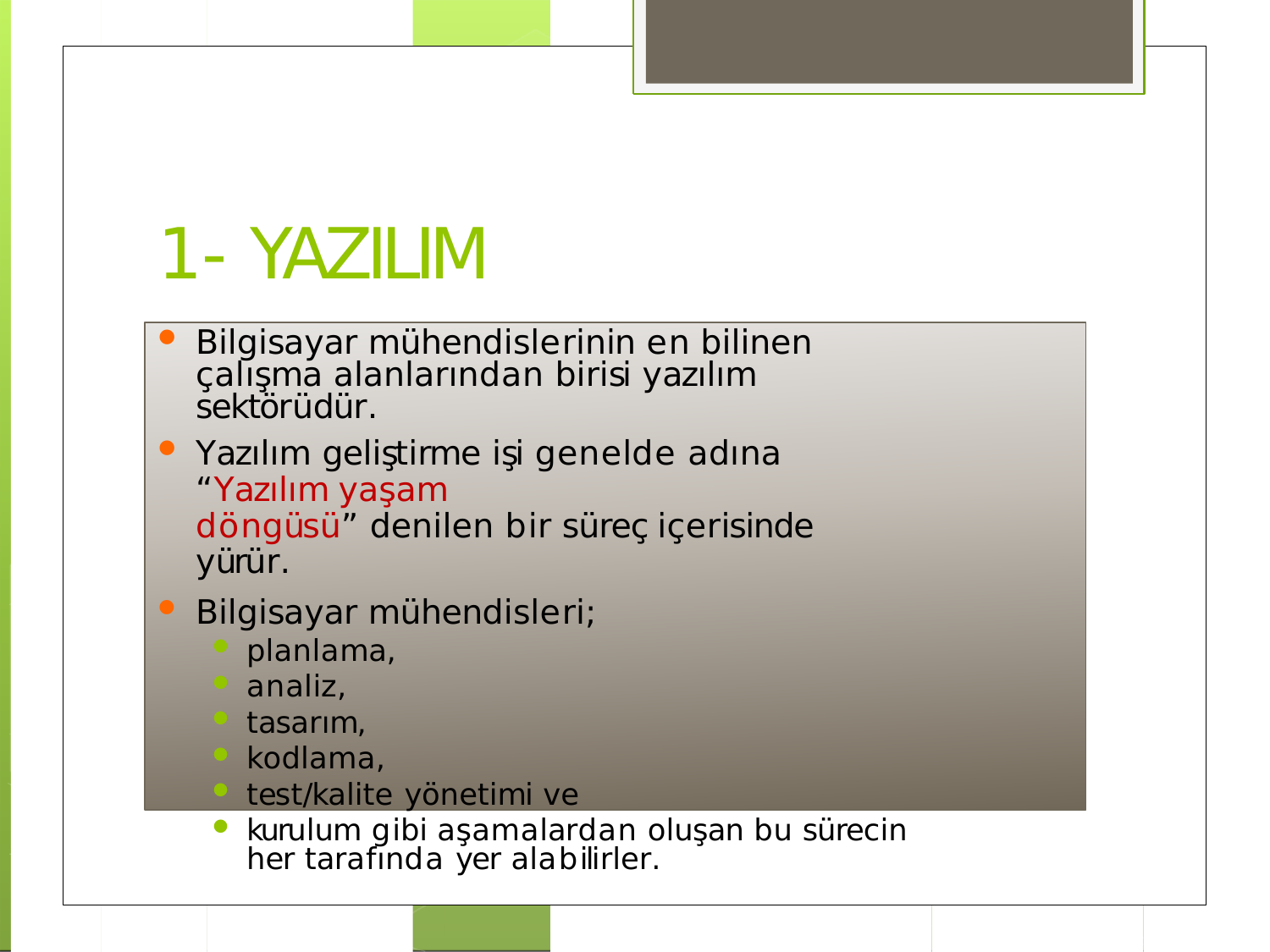

# 1- YAZILIM

Bilgisayar mühendislerinin en bilinen çalışma alanlarından birisi yazılım sektörüdür.
Yazılım geliştirme işi genelde adına “Yazılım yaşam
döngüsü” denilen bir süreç içerisinde yürür.
Bilgisayar mühendisleri;
planlama,
analiz,
tasarım,
kodlama,
test/kalite yönetimi ve
kurulum gibi aşamalardan oluşan bu sürecin her tarafında yer alabilirler.